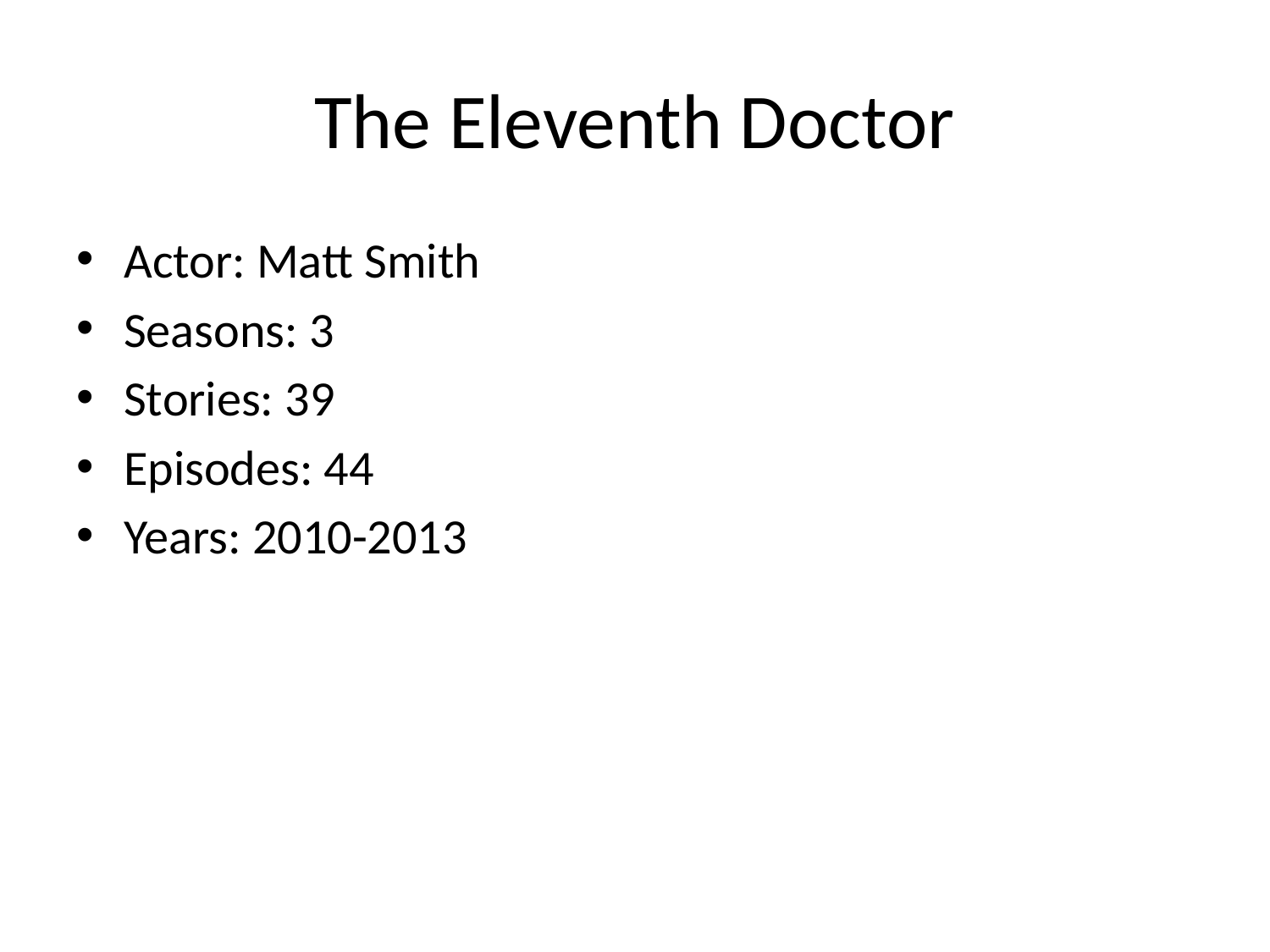

# The Eleventh Doctor
Actor: Matt Smith
Seasons: 3
Stories: 39
Episodes: 44
Years: 2010-2013